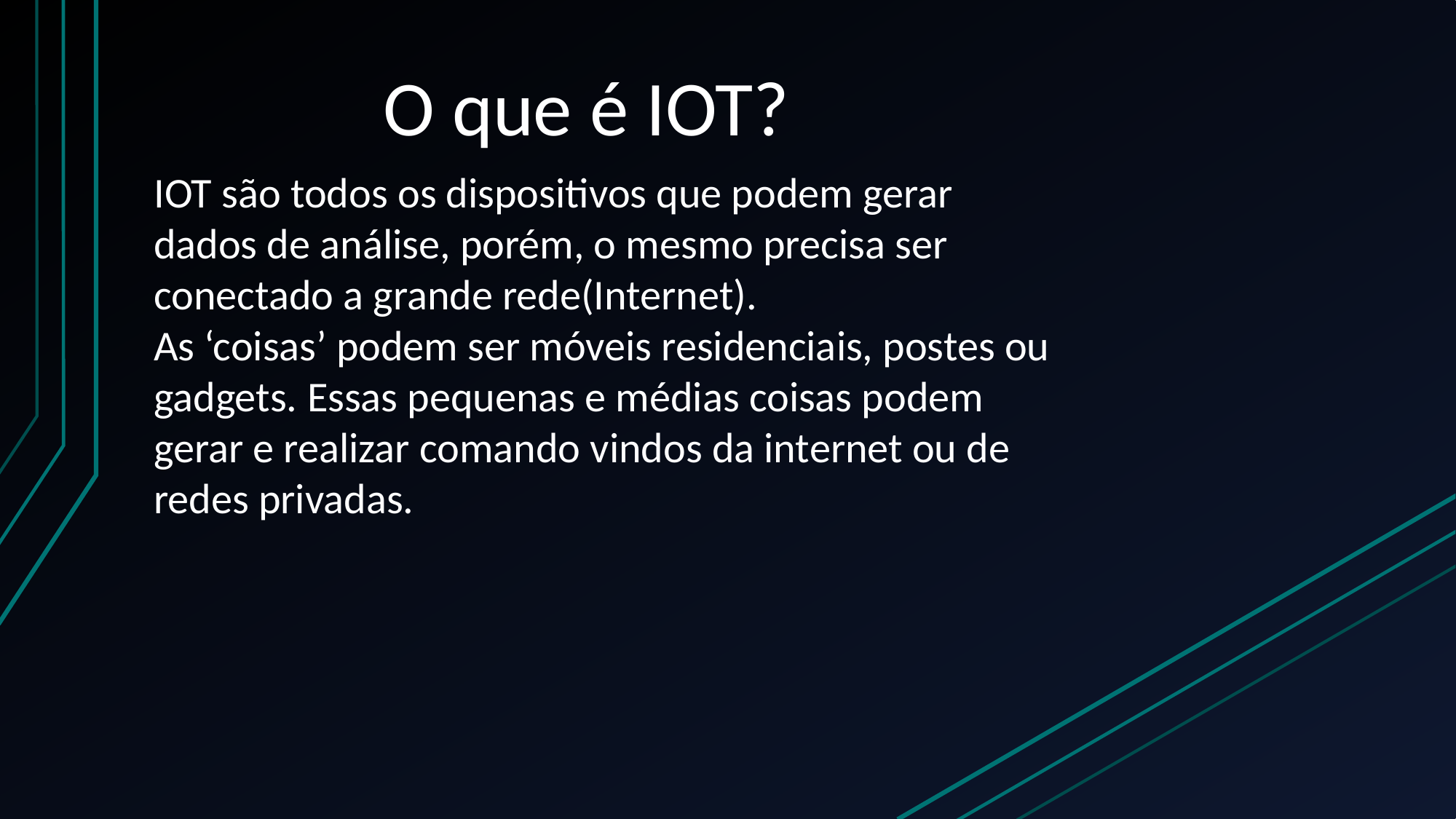

# O que é IOT?
IOT são todos os dispositivos que podem gerar dados de análise, porém, o mesmo precisa ser conectado a grande rede(Internet).
As ‘coisas’ podem ser móveis residenciais, postes ou gadgets. Essas pequenas e médias coisas podem gerar e realizar comando vindos da internet ou de redes privadas.